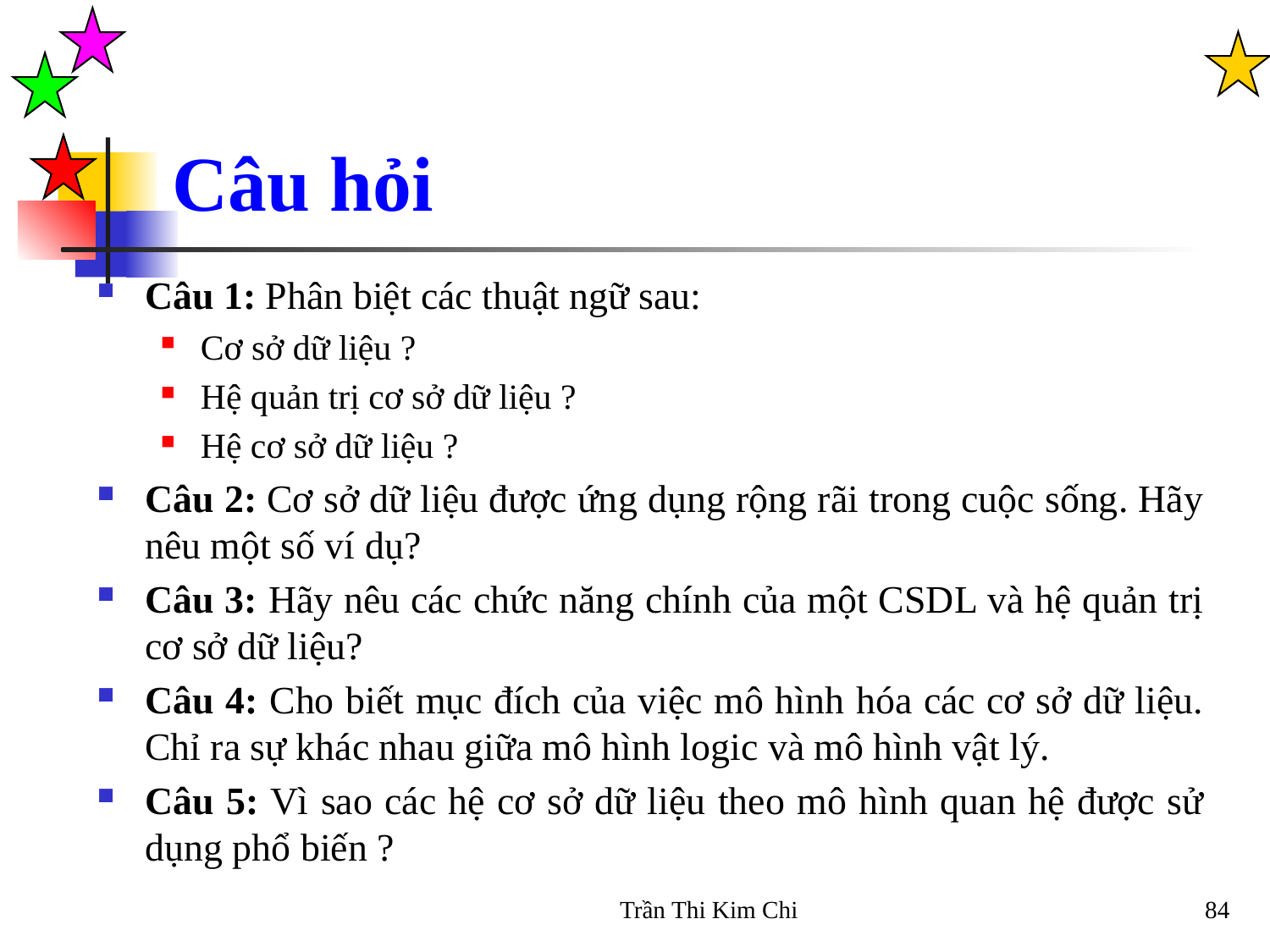

# Câu hỏi
Câu 1: Phân biệt các thuật ngữ sau:
Cơ sở dữ liệu ?
Hệ quản trị cơ sở dữ liệu ?
Hệ cơ sở dữ liệu ?
Câu 2: Cơ sở dữ liệu được ứng dụng rộng rãi trong cuộc sống. Hãy nêu một số ví dụ?
Câu 3: Hãy nêu các chức năng chính của một CSDL và hệ quản trị cơ sở dữ liệu?
Câu 4: Cho biết mục đích của việc mô hình hóa các cơ sở dữ liệu. Chỉ ra sự khác nhau giữa mô hình logic và mô hình vật lý.
Câu 5: Vì sao các hệ cơ sở dữ liệu theo mô hình quan hệ được sử dụng phổ biến ?
Trần Thi Kim Chi
84